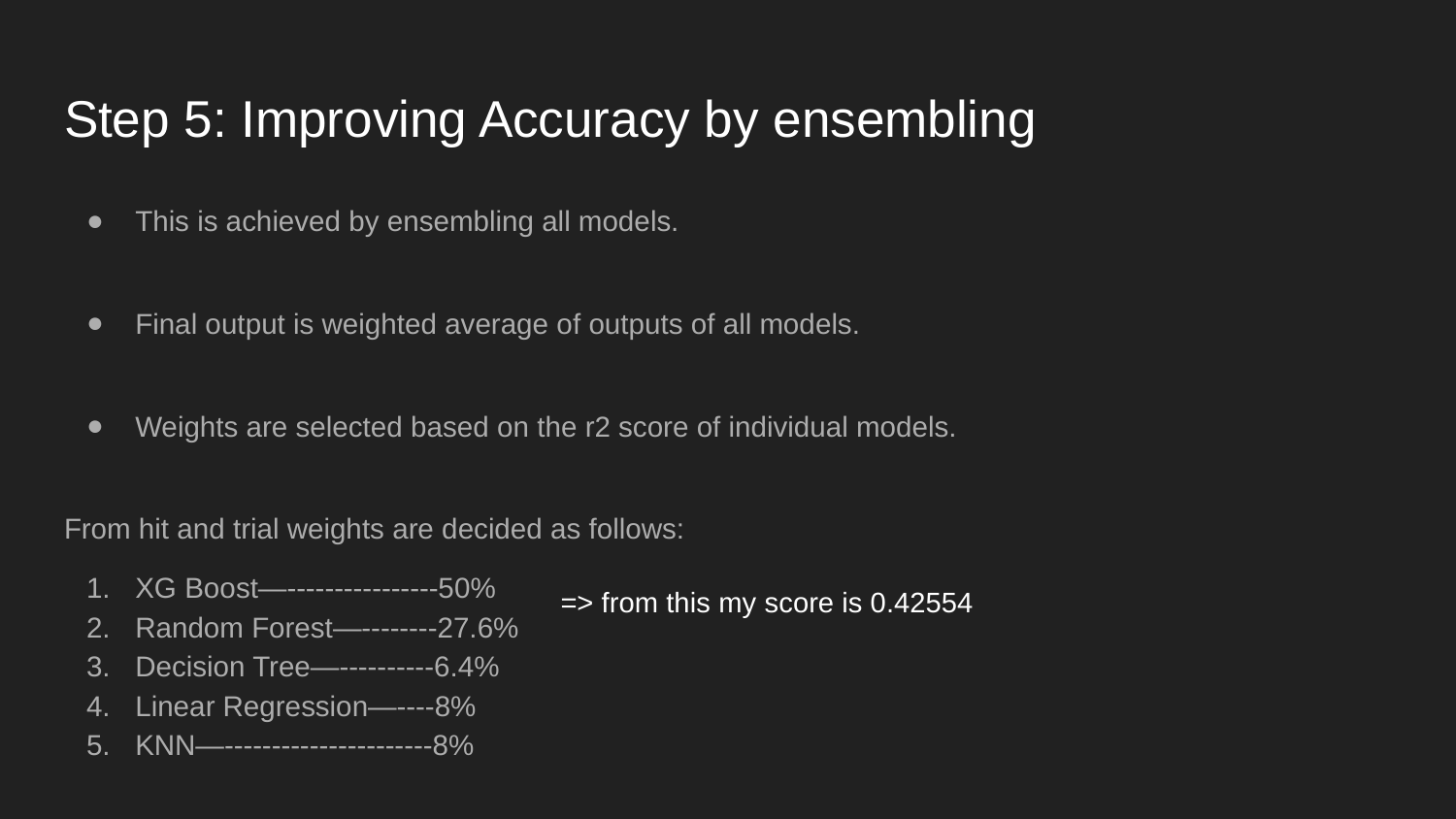

# Step 5: Improving Accuracy by ensembling
This is achieved by ensembling all models.

Final output is weighted average of outputs of all models.

Weights are selected based on the r2 score of individual models.

From hit and trial weights are decided as follows:
XG Boost—----------------50%
Random Forest—--------27.6%
Decision Tree—----------6.4%
Linear Regression—----8%
KNN—----------------------8%

=> from this my score is 0.42554